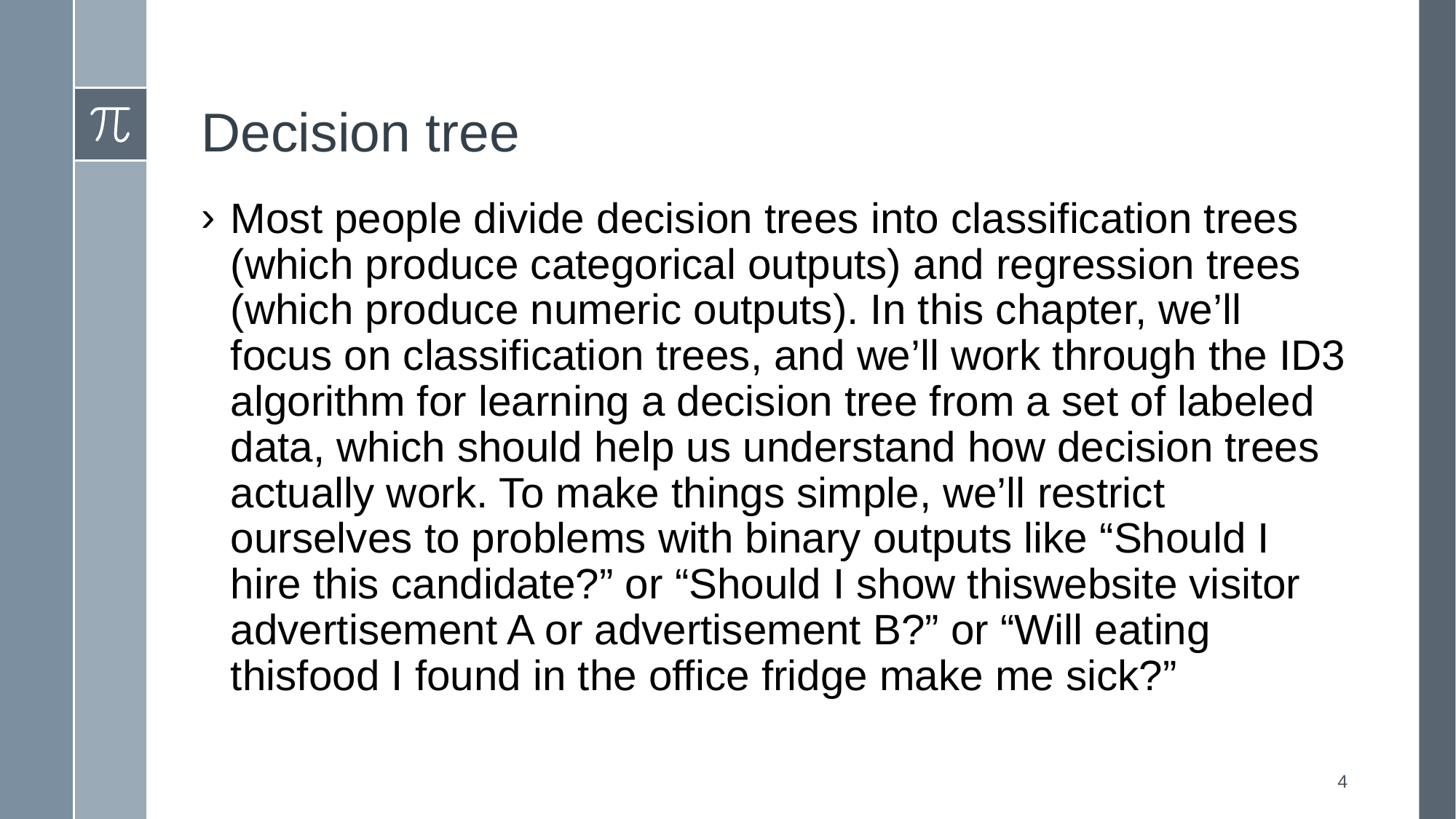

# Decision tree
Most people divide decision trees into classification trees (which produce categorical outputs) and regression trees (which produce numeric outputs). In this chapter, we’ll focus on classification trees, and we’ll work through the ID3 algorithm for learning a decision tree from a set of labeled data, which should help us understand how decision trees actually work. To make things simple, we’ll restrict ourselves to problems with binary outputs like “Should I hire this candidate?” or “Should I show thiswebsite visitor advertisement A or advertisement B?” or “Will eating thisfood I found in the office fridge make me sick?”
4